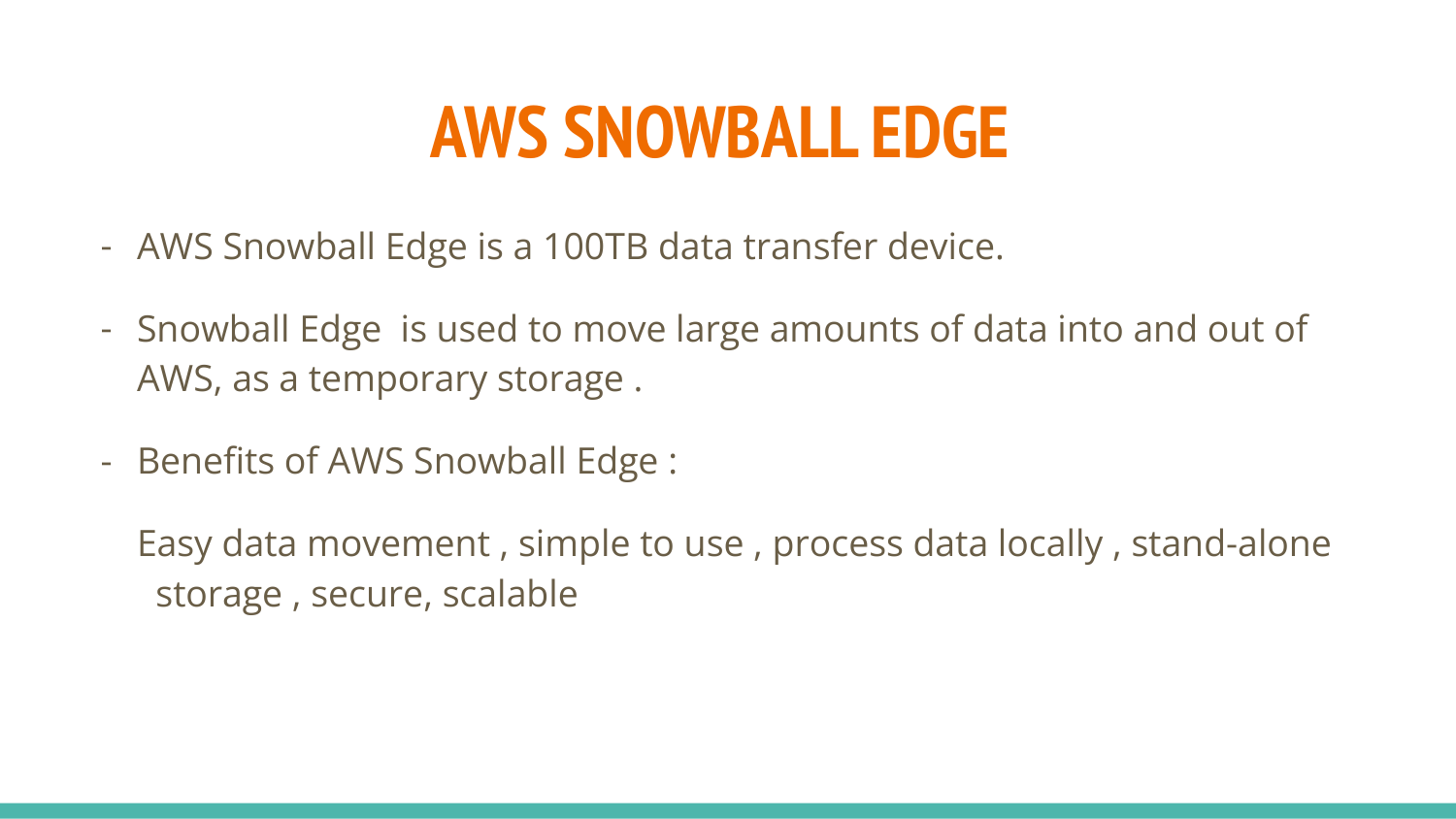

# AWS SNOWBALL EDGE
AWS Snowball Edge is a 100TB data transfer device.
Snowball Edge  is used to move large amounts of data into and out of AWS, as a temporary storage .
Benefits of AWS Snowball Edge :
Easy data movement , simple to use , process data locally , stand-alone         storage , secure, scalable